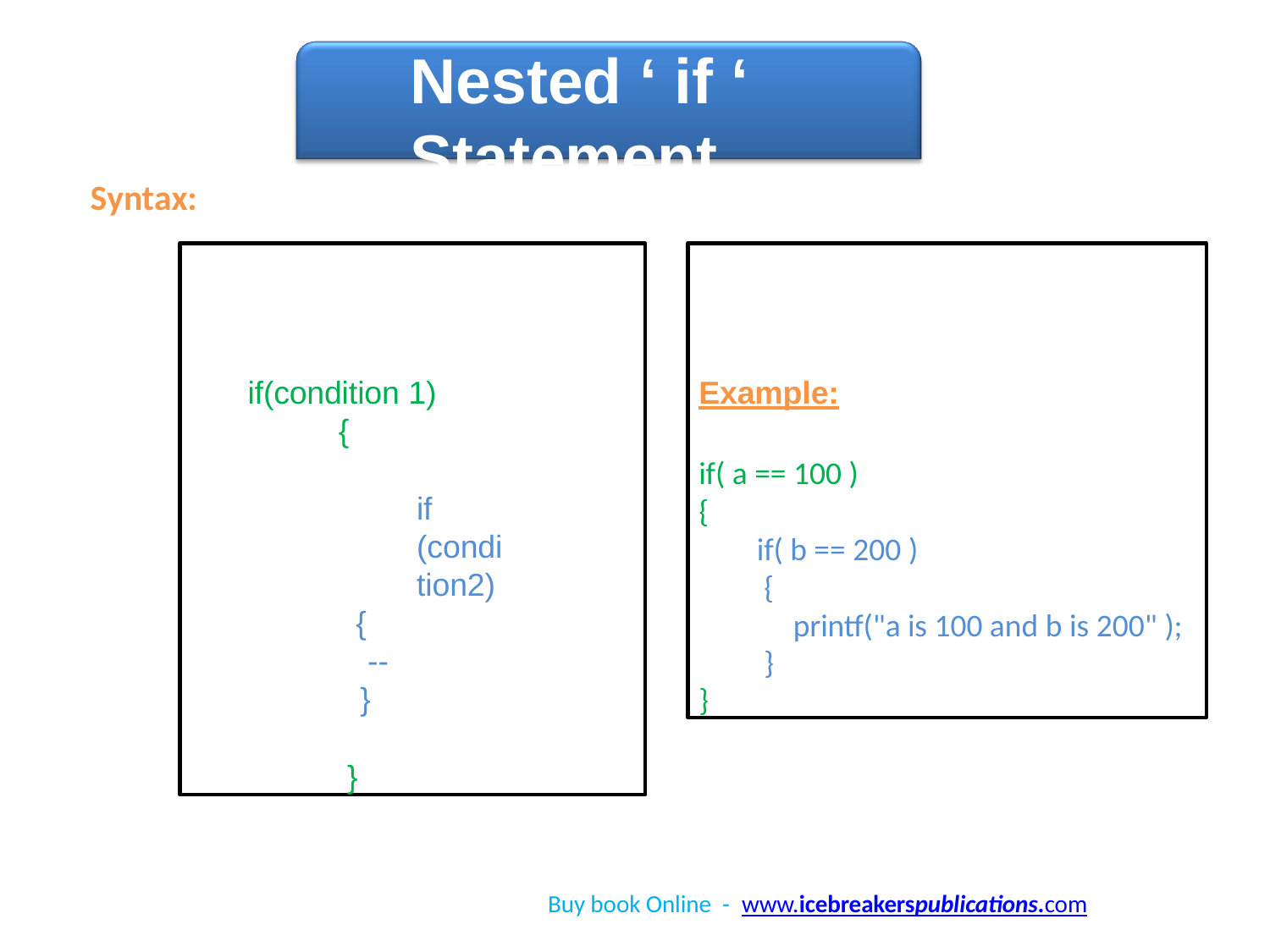

# Nested ‘ if ‘ Statement
Syntax:

if(condition 1)
{

if (condition2)
{
--
}

}

Example:

if( a == 100 )
{
if( b == 200 )
{
printf("a is 100 and b is 200" );
}
}
Buy book Online  -  www.icebreakerspublications.com